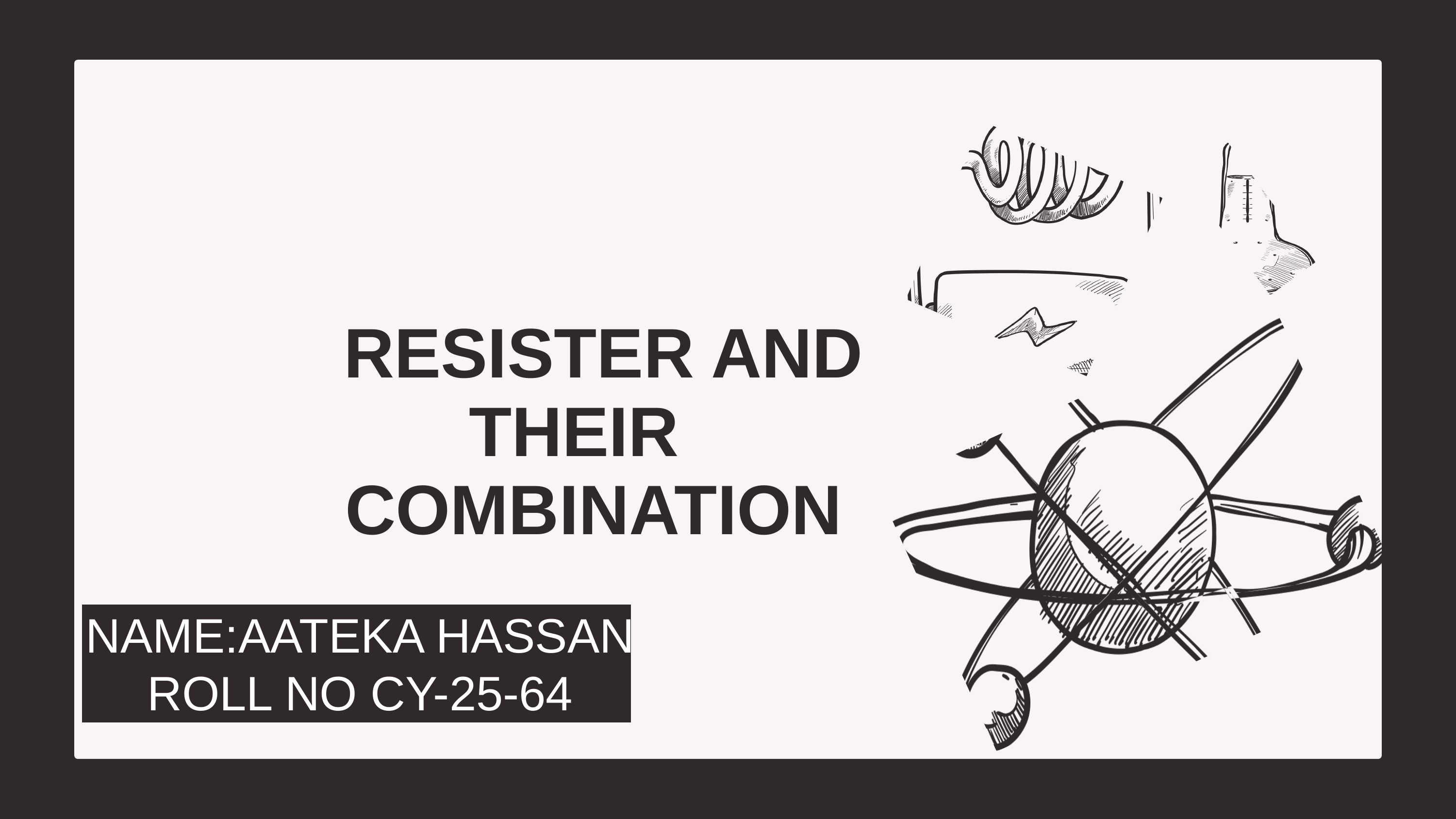

RESISTER AND THEIR   COMBINATION

NAME:AATEKA HASSAN
ROLL NO CY-25-64